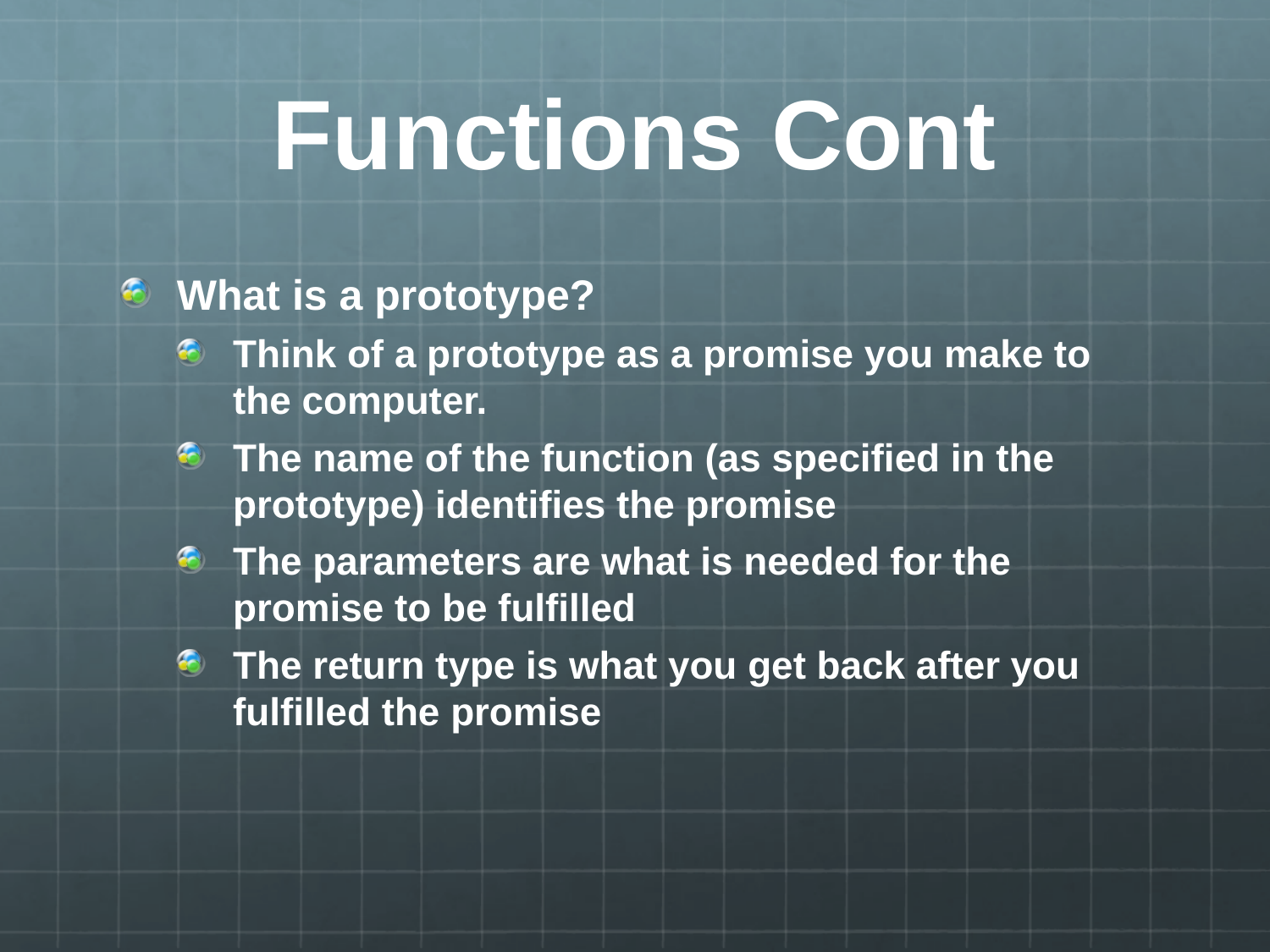

# Functions Cont
What is a prototype?
Think of a prototype as a promise you make to the computer.
The name of the function (as specified in the prototype) identifies the promise
The parameters are what is needed for the promise to be fulfilled
The return type is what you get back after you fulfilled the promise